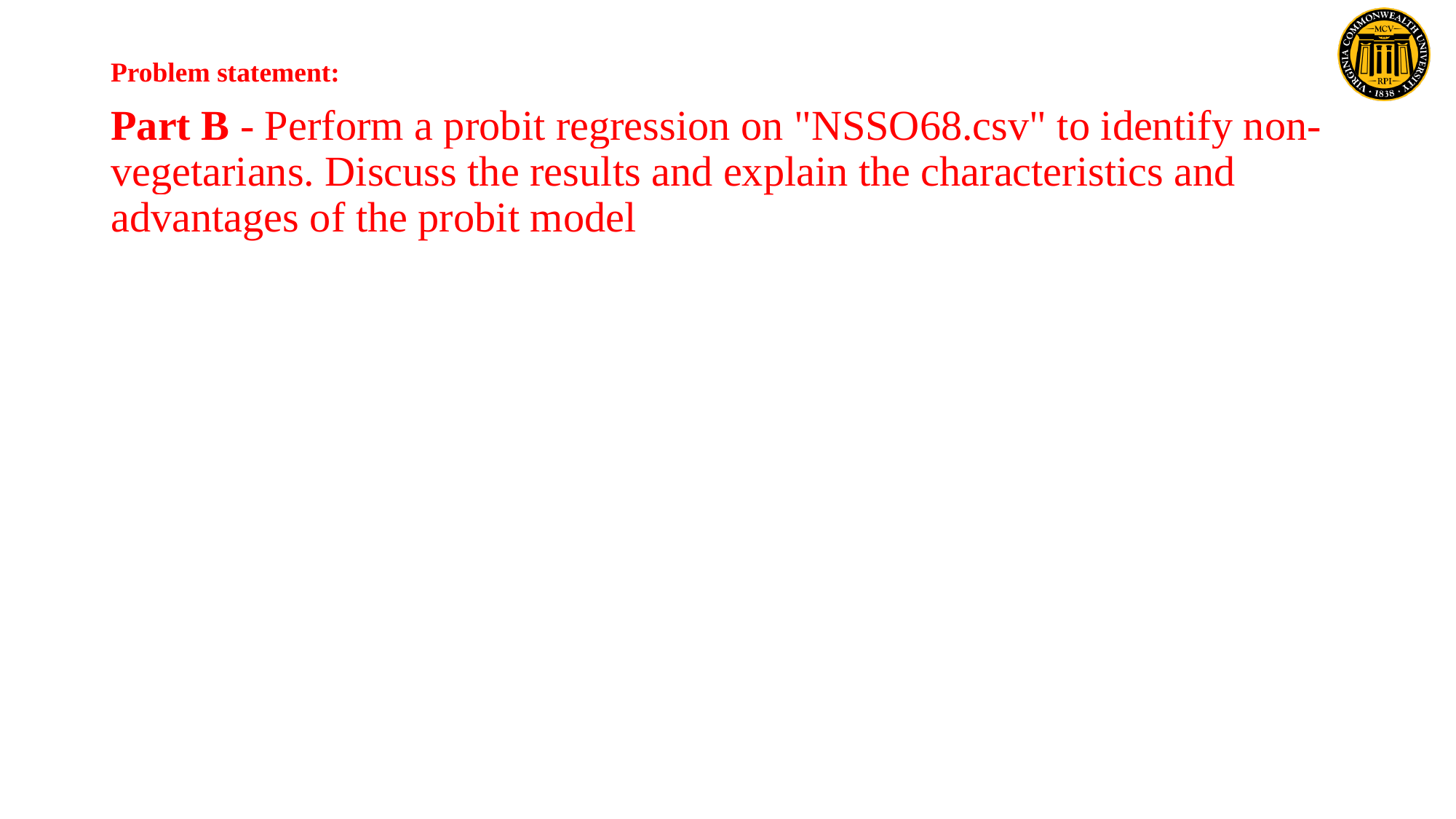

Problem statement:
# Part B - Perform a probit regression on "NSSO68.csv" to identify non-vegetarians. Discuss the results and explain the characteristics and advantages of the probit model